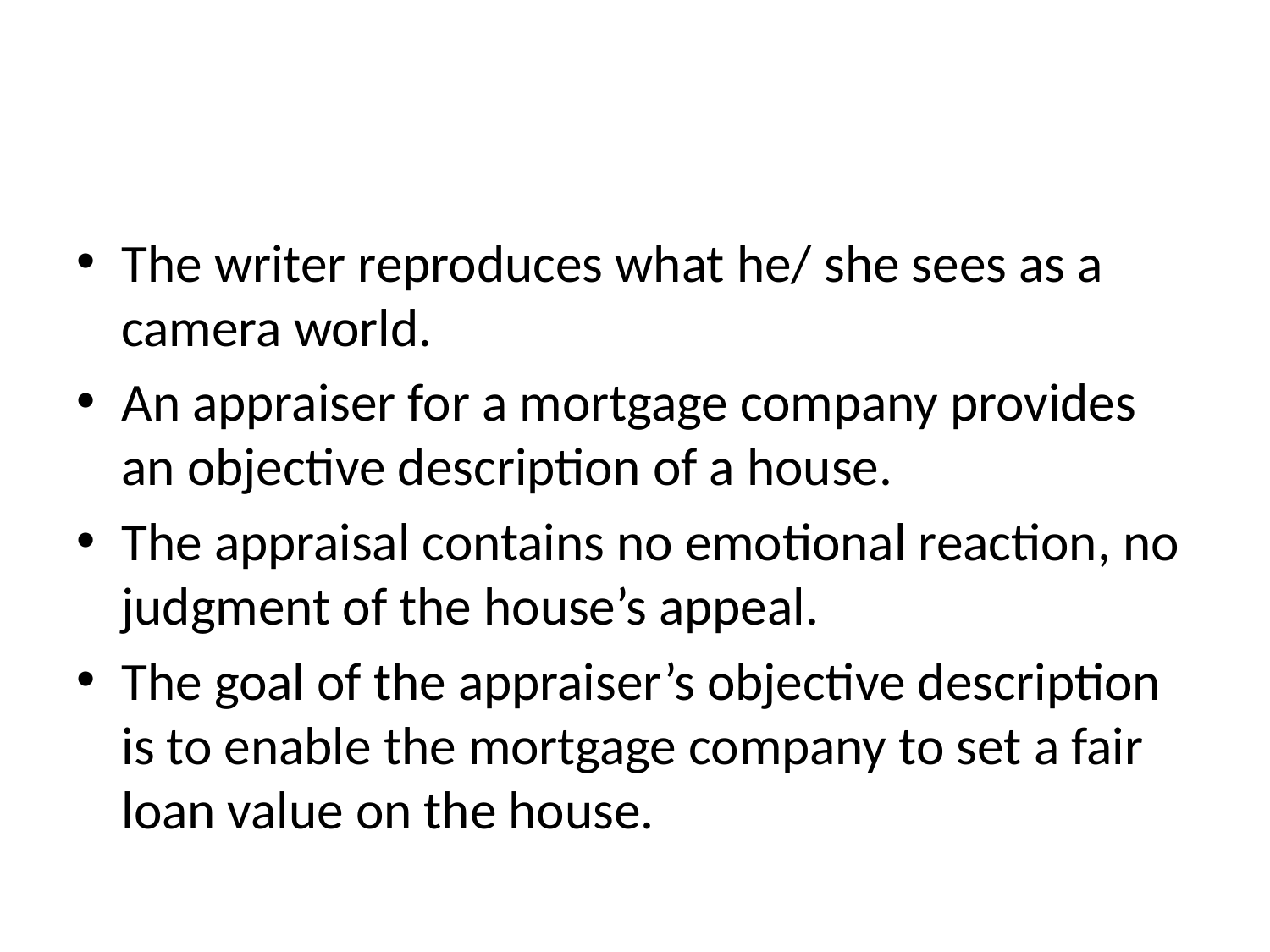

#
The writer reproduces what he/ she sees as a camera world.
An appraiser for a mortgage company provides an objective description of a house.
The appraisal contains no emotional reaction, no judgment of the house’s appeal.
The goal of the appraiser’s objective description is to enable the mortgage company to set a fair loan value on the house.